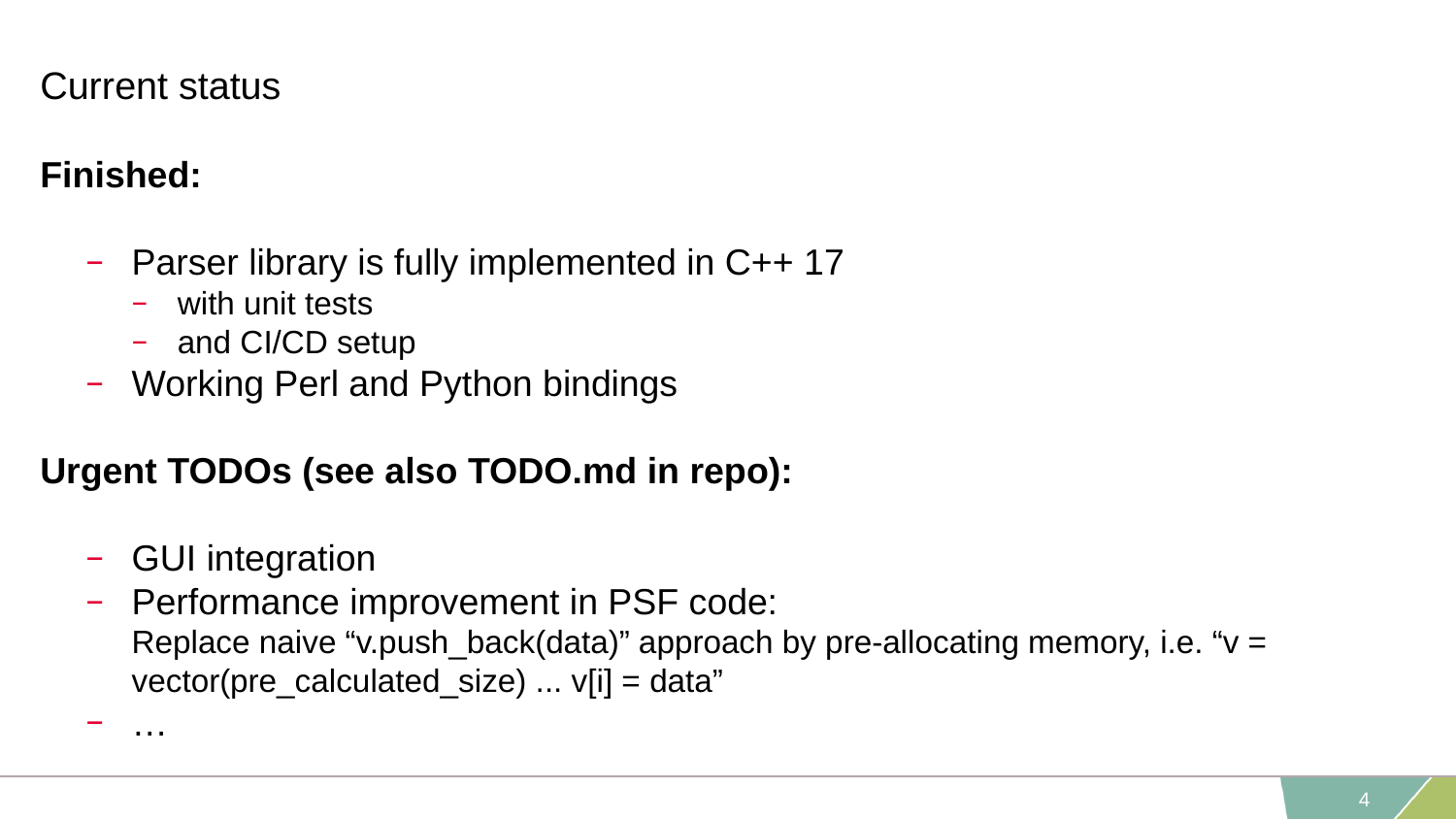

# Current status
Finished:

Parser library is fully implemented in C++ 17
with unit tests
and CI/CD setup
Working Perl and Python bindings

Urgent TODOs (see also TODO.md in repo):

GUI integration
Performance improvement in PSF code:
Replace naive “v.push_back(data)” approach by pre-allocating memory, i.e. “v = vector(pre_calculated_size) ... v[i] = data”
…
4